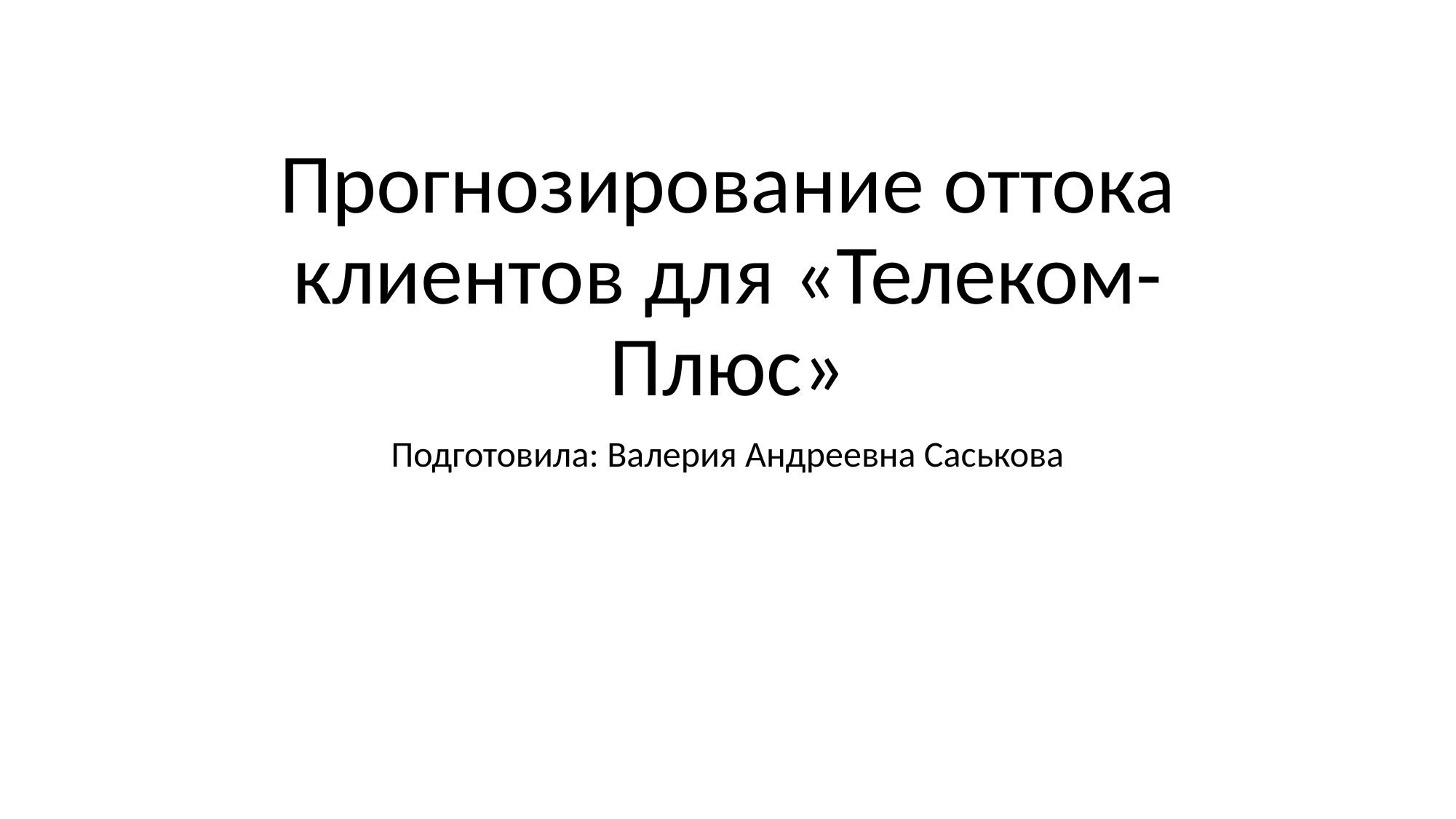

# Прогнозирование оттока клиентов для «Телеком-Плюс»
Подготовила: Валерия Андреевна Саськова